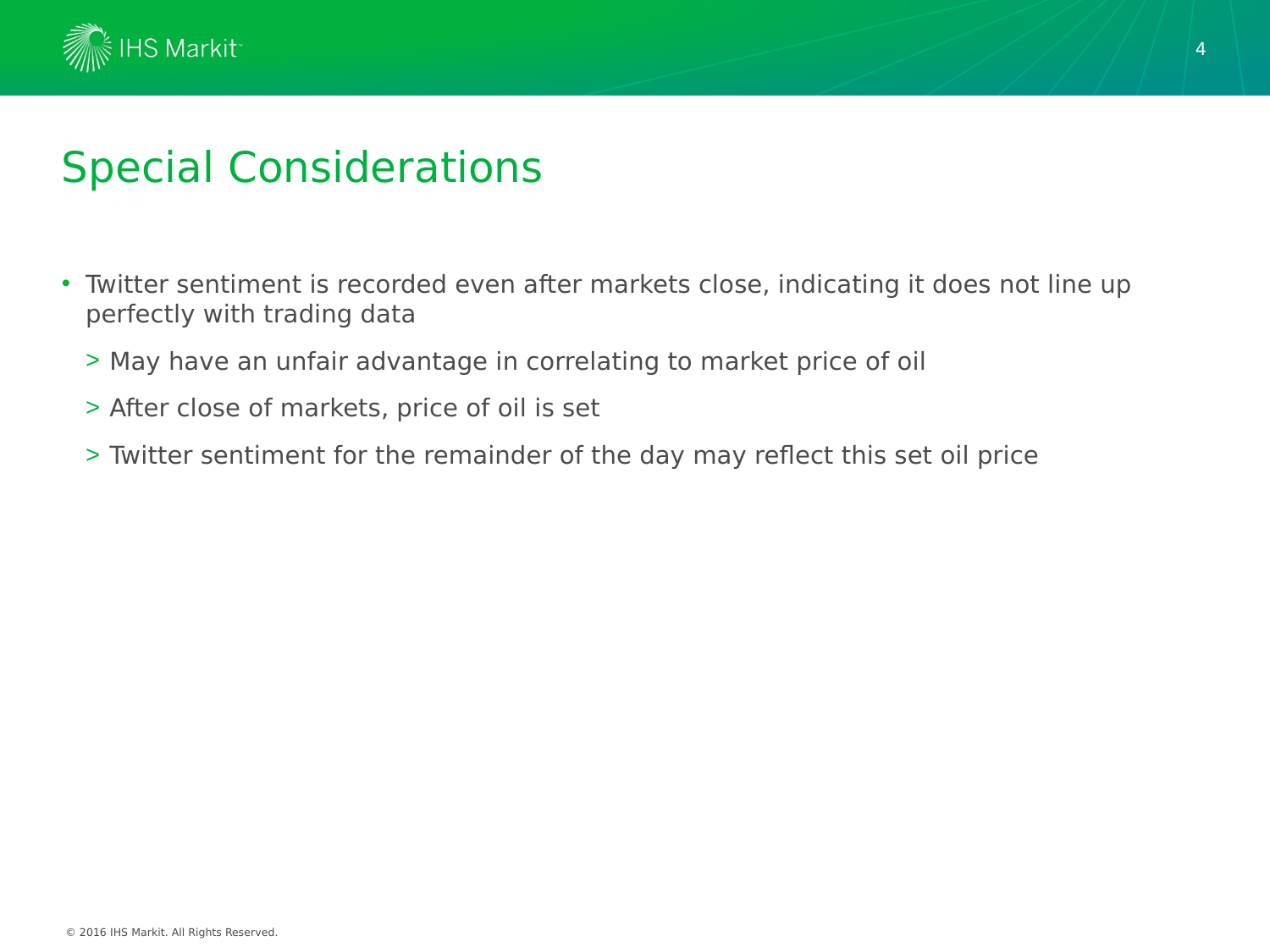

4
# Special Considerations
Twitter sentiment is recorded even after markets close, indicating it does not line up perfectly with trading data
May have an unfair advantage in correlating to market price of oil
After close of markets, price of oil is set
Twitter sentiment for the remainder of the day may reflect this set oil price